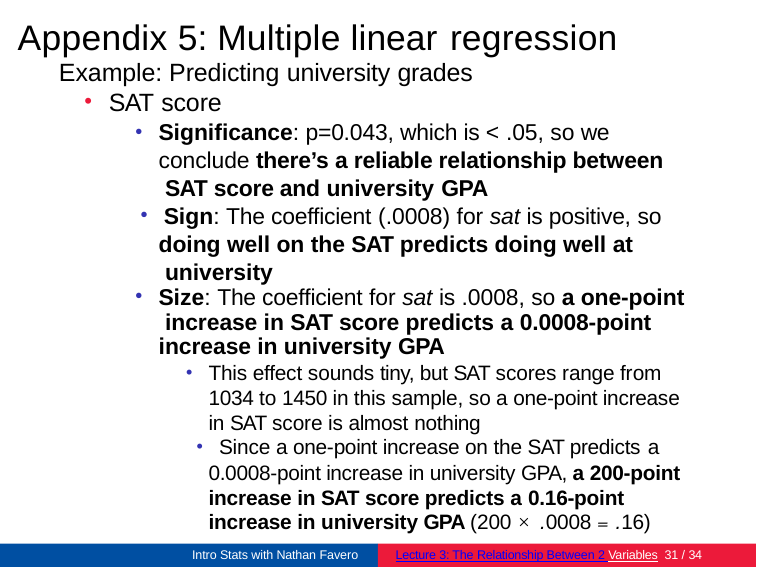

# Appendix 5: Multiple linear regression
Example: Predicting university grades
SAT score
Significance: p=0.043, which is < .05, so we  conclude there’s a reliable relationship between  SAT score and university GPA
Sign: The coefficient (.0008) for sat is positive, so
doing well on the SAT predicts doing well at  university
Size: The coefficient for sat is .0008, so a one-point  increase in SAT score predicts a 0.0008-point
increase in university GPA
This effect sounds tiny, but SAT scores range from  1034 to 1450 in this sample, so a one-point increase  in SAT score is almost nothing
Since a one-point increase on the SAT predicts a
0.0008-point increase in university GPA, a 200-point  increase in SAT score predicts a 0.16-point
increase in university GPA (200 × .0008 = .16)

Intro Stats with Nathan Favero
Lecture 3: The Relationship Between 2 Variables 31 / 34